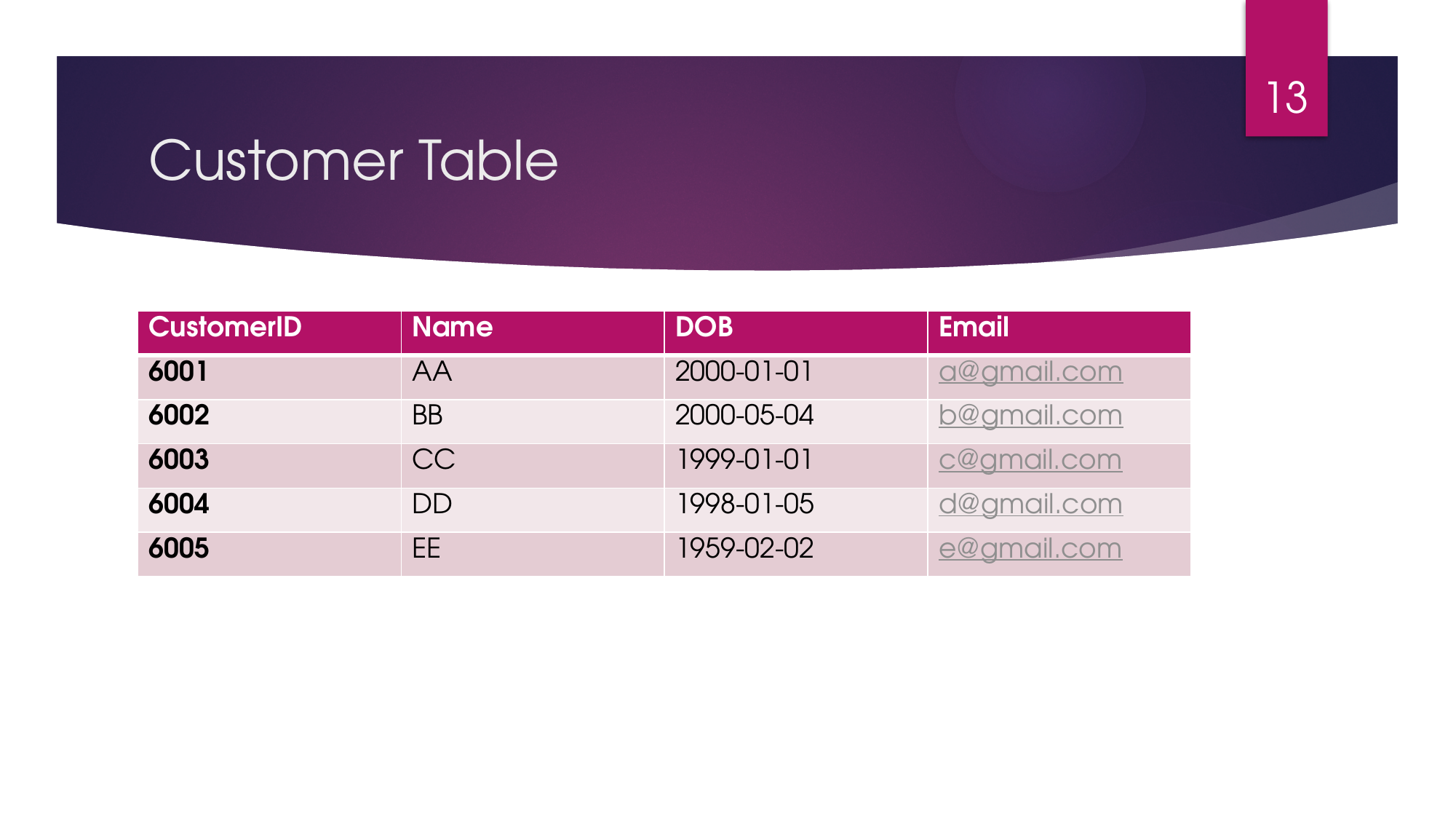

13
# Customer Table
| CustomerID | Name | DOB | Email |
| --- | --- | --- | --- |
| 6001 | AA | 2000-01-01 | a@gmail.com |
| 6002 | BB | 2000-05-04 | b@gmail.com |
| 6003 | CC | 1999-01-01 | c@gmail.com |
| 6004 | DD | 1998-01-05 | d@gmail.com |
| 6005 | EE | 1959-02-02 | e@gmail.com |